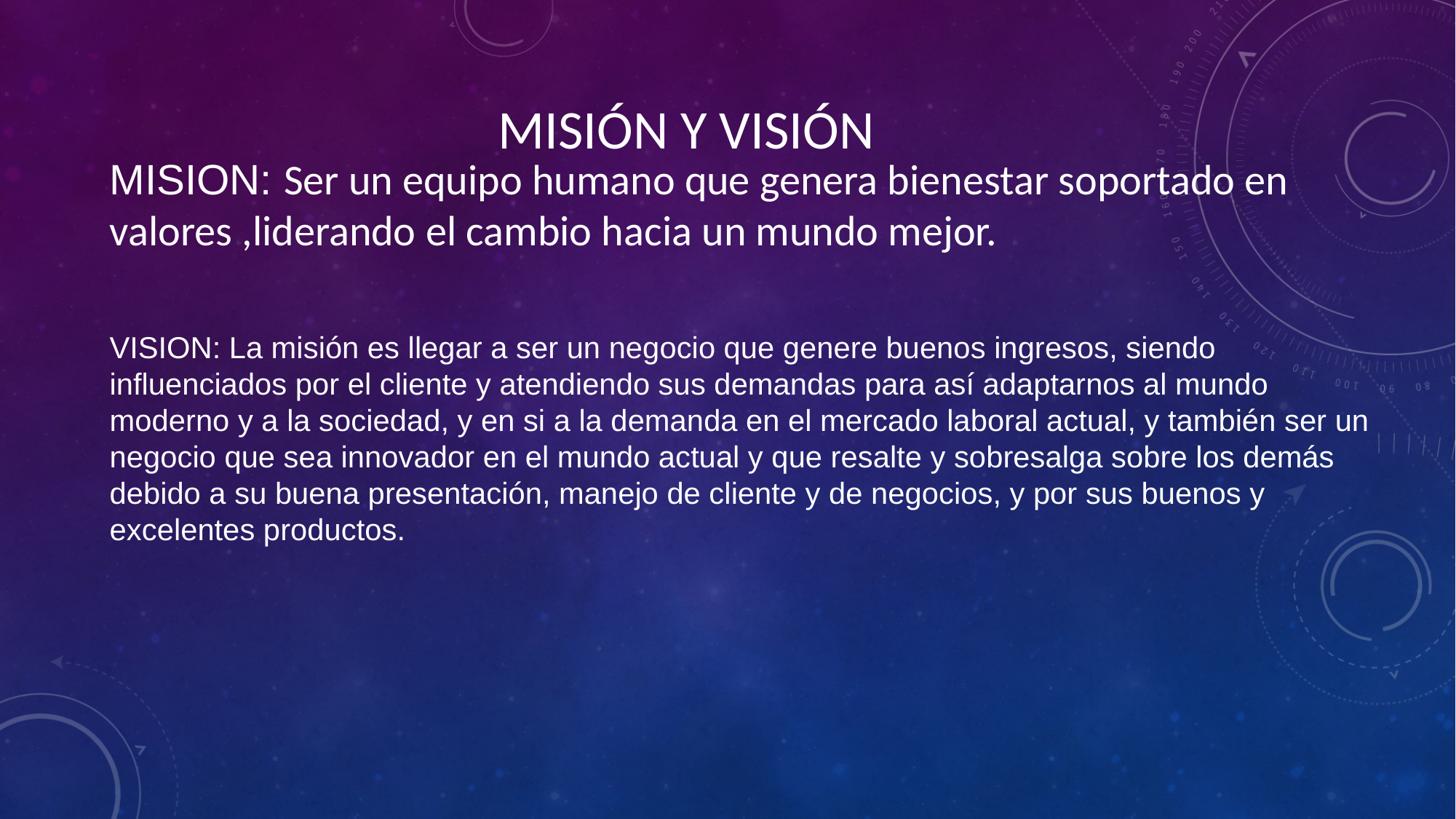

# Misión y visión
MISION: Ser un equipo humano que genera bienestar soportado en valores ,liderando el cambio hacia un mundo mejor.
VISION: La misión es llegar a ser un negocio que genere buenos ingresos, siendo influenciados por el cliente y atendiendo sus demandas para así adaptarnos al mundo moderno y a la sociedad, y en si a la demanda en el mercado laboral actual, y también ser un negocio que sea innovador en el mundo actual y que resalte y sobresalga sobre los demás debido a su buena presentación, manejo de cliente y de negocios, y por sus buenos y excelentes productos.